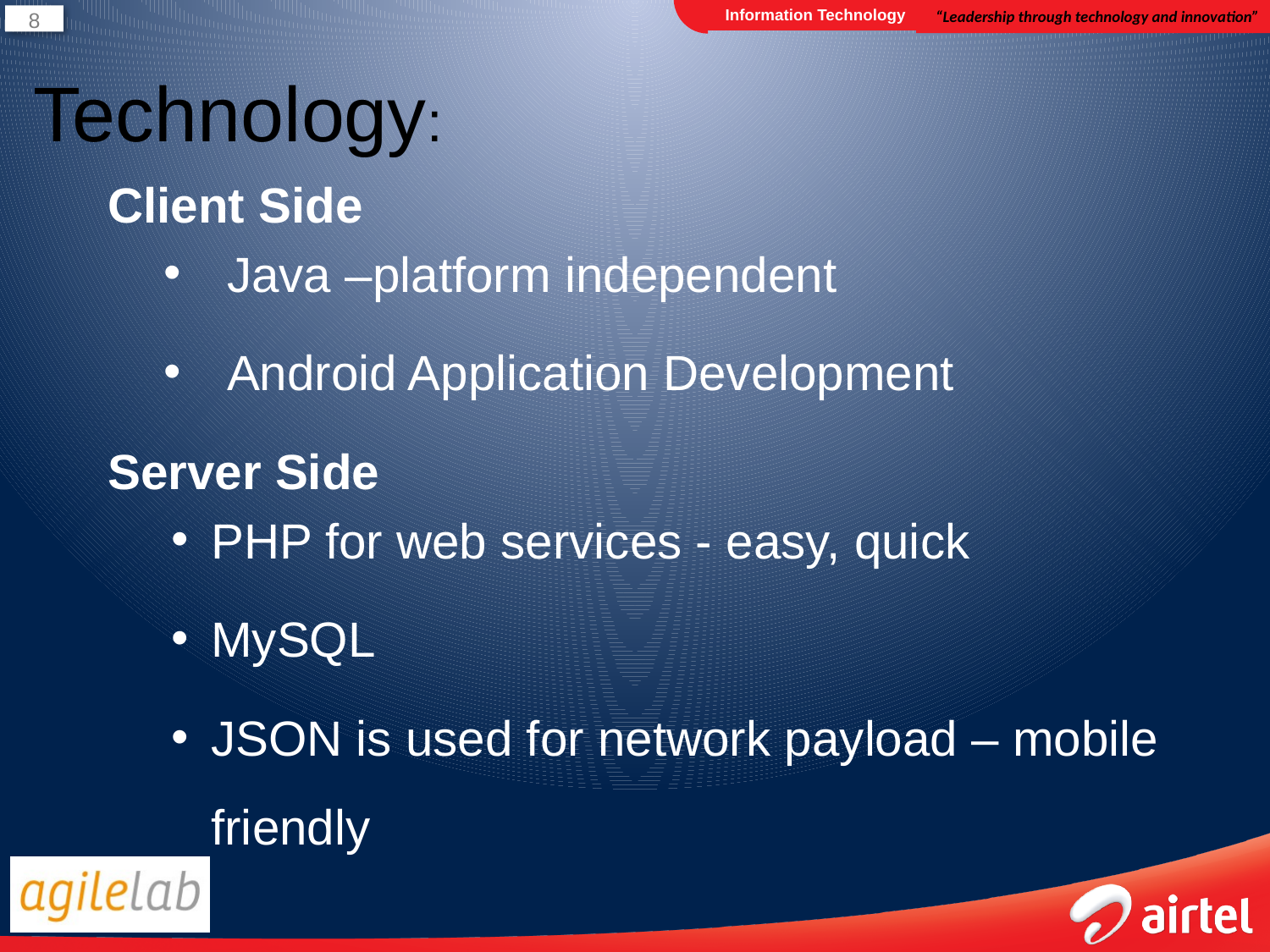

# Technology:
Client Side
Java –platform independent
Android Application Development
Server Side
PHP for web services - easy, quick
MySQL
JSON is used for network payload – mobile friendly